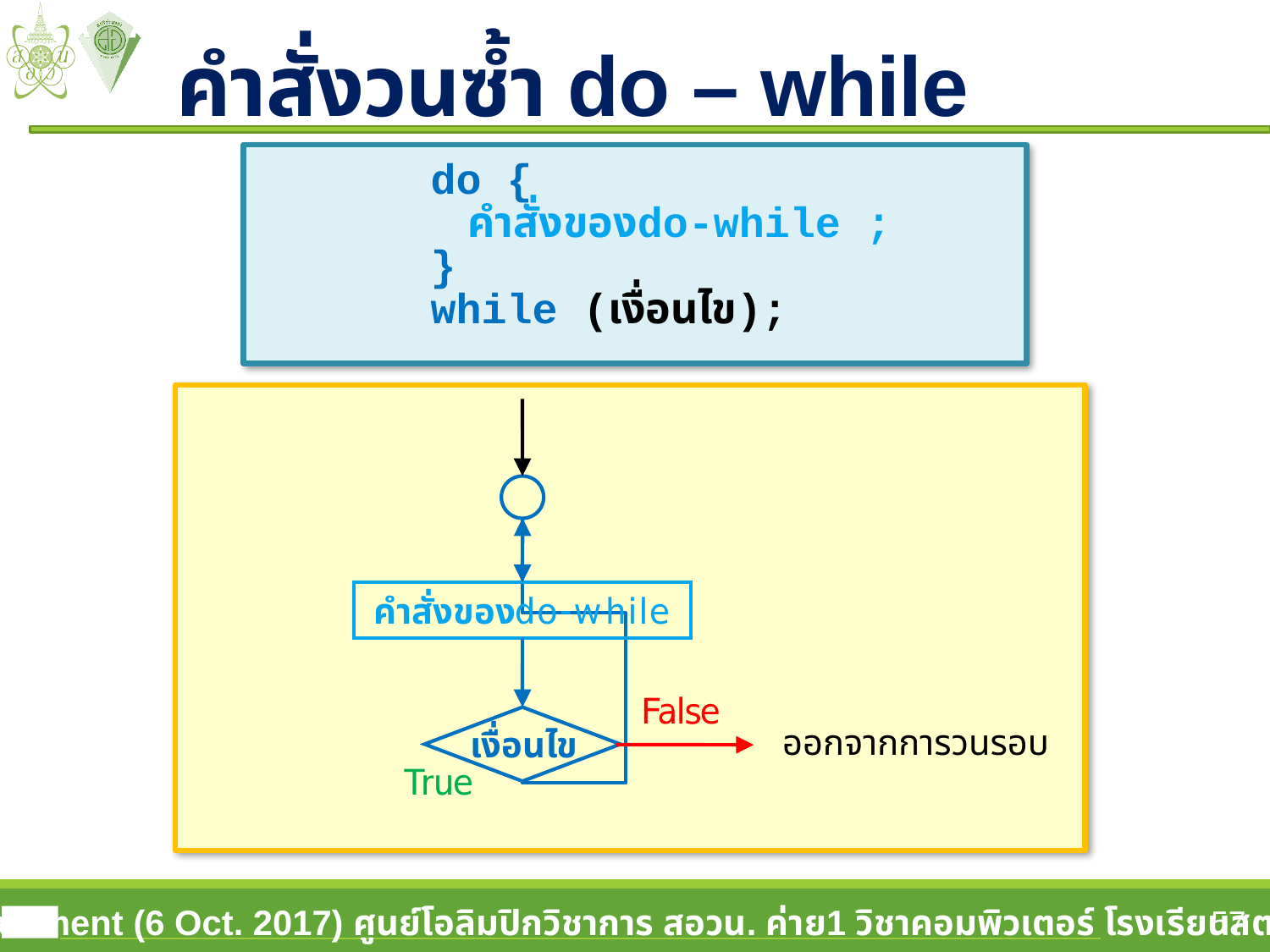

# คำสั่งวนซ้ำ do – while
		do {
		   คำสั่งของdo-while ;
		}
		while (เงื่อนไข);

คำสั่งของdo-while
False

เงื่อนไข
ออกจากการวนรอบ
True
57